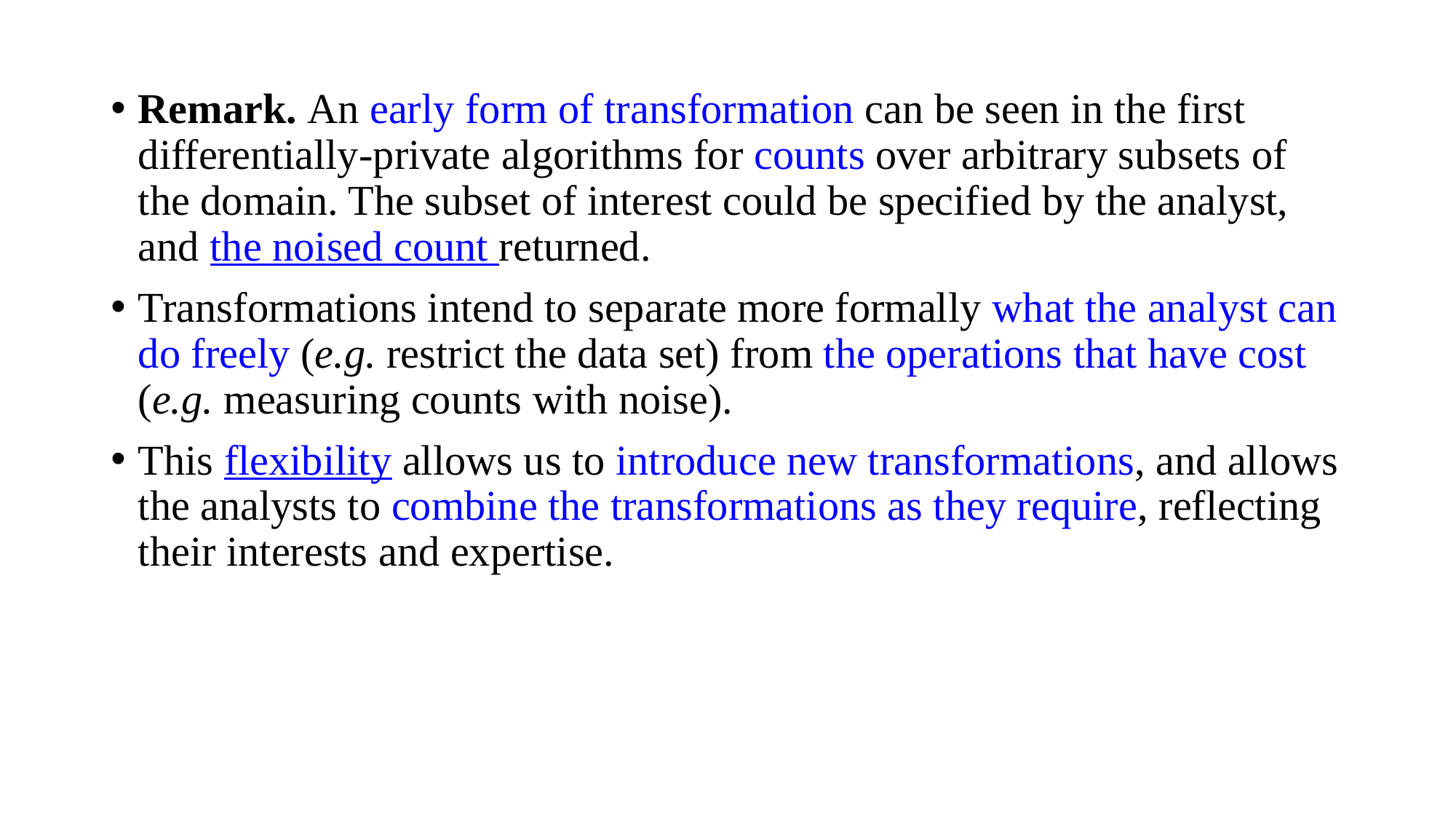

Remark. An early form of transformation can be seen in the first differentially-private algorithms for counts over arbitrary subsets of the domain. The subset of interest could be specified by the analyst, and the noised count returned.
Transformations intend to separate more formally what the analyst can do freely (e.g. restrict the data set) from the operations that have cost (e.g. measuring counts with noise).
This flexibility allows us to introduce new transformations, and allows the analysts to combine the transformations as they require, reflecting their interests and expertise.